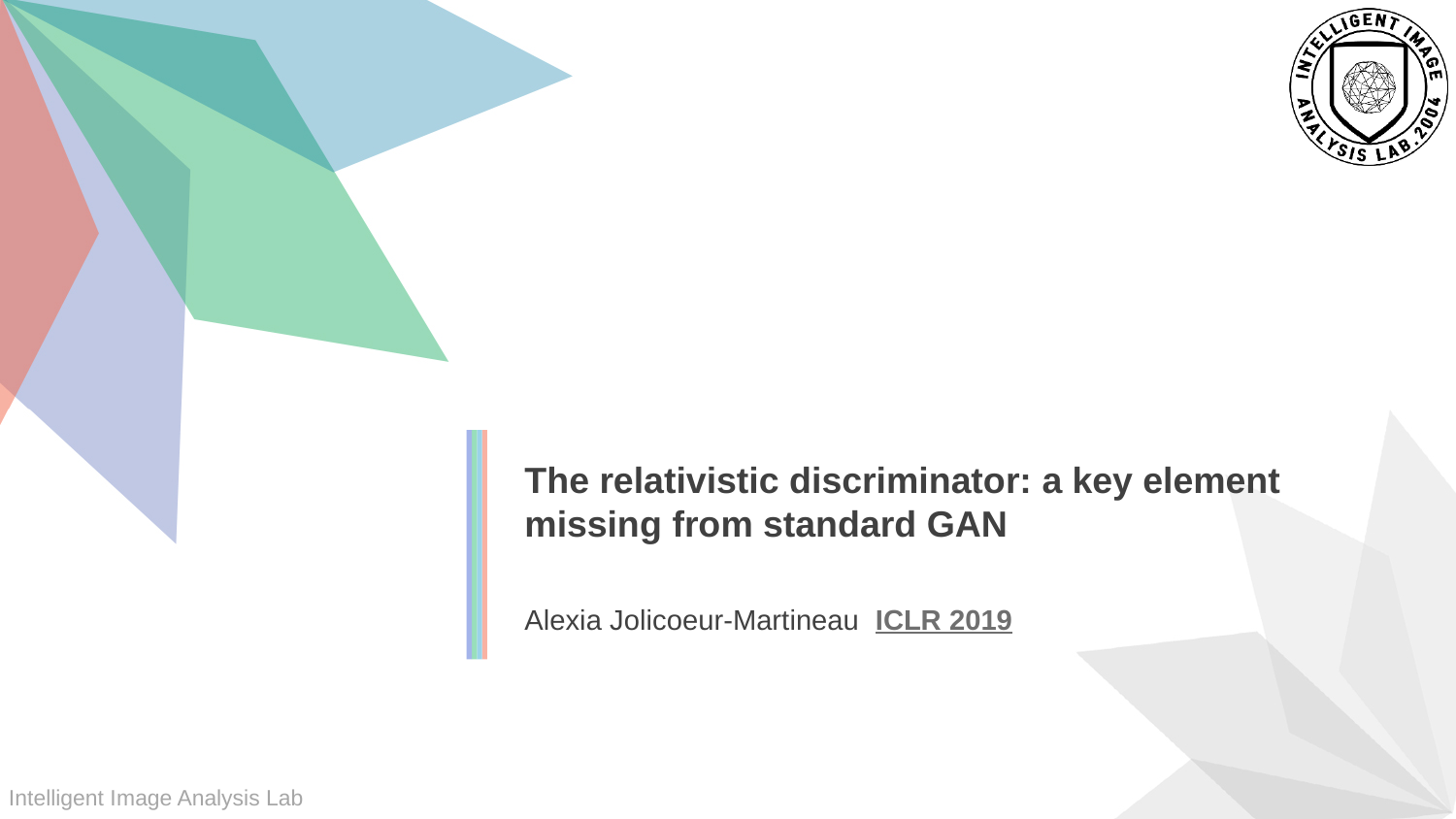

The relativistic discriminator: a key element missing from standard GAN

Alexia Jolicoeur-Martineau  ICLR 2019